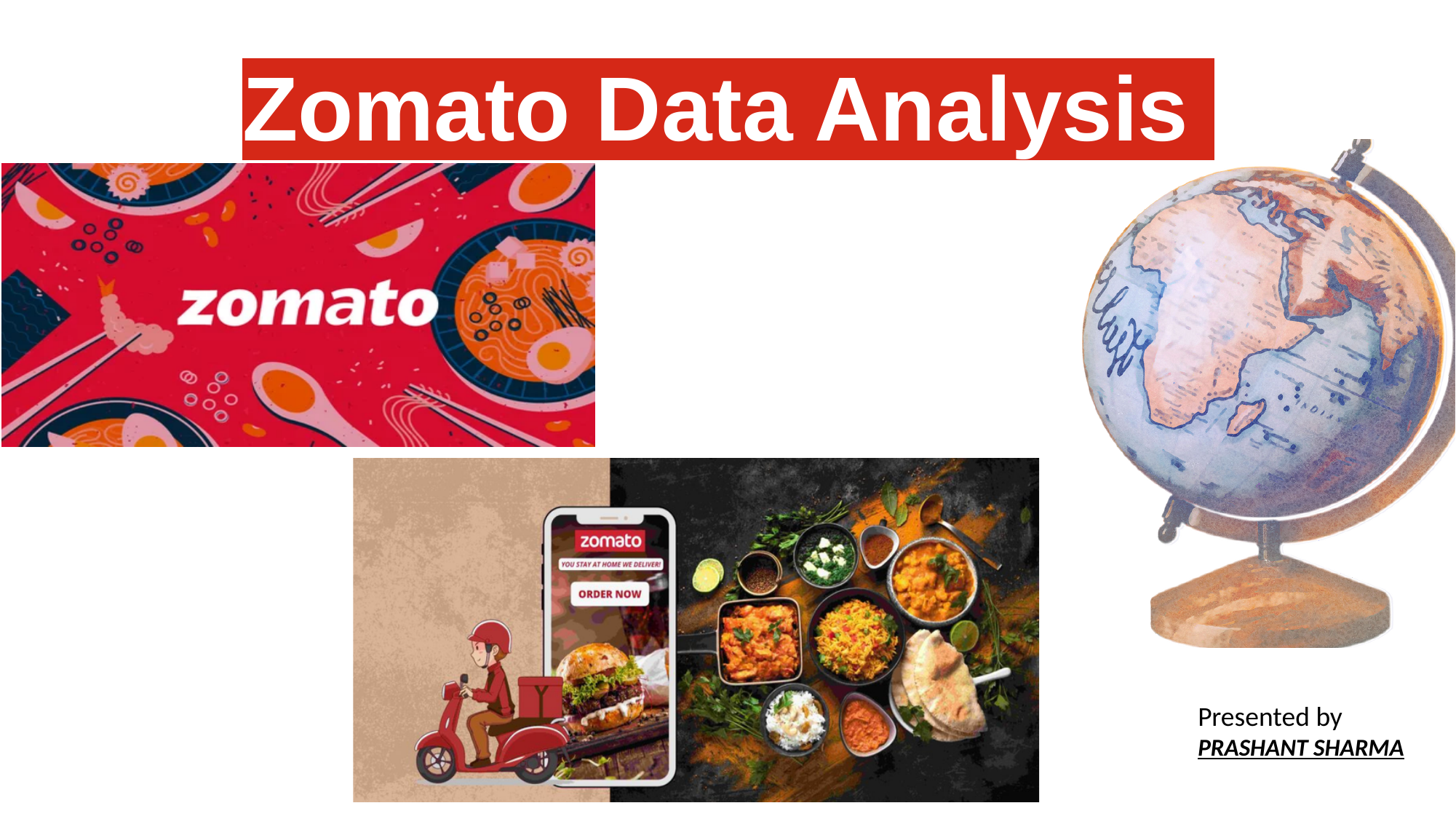

Zomato Data Analysis

Presented by
PRASHANT SHARMA